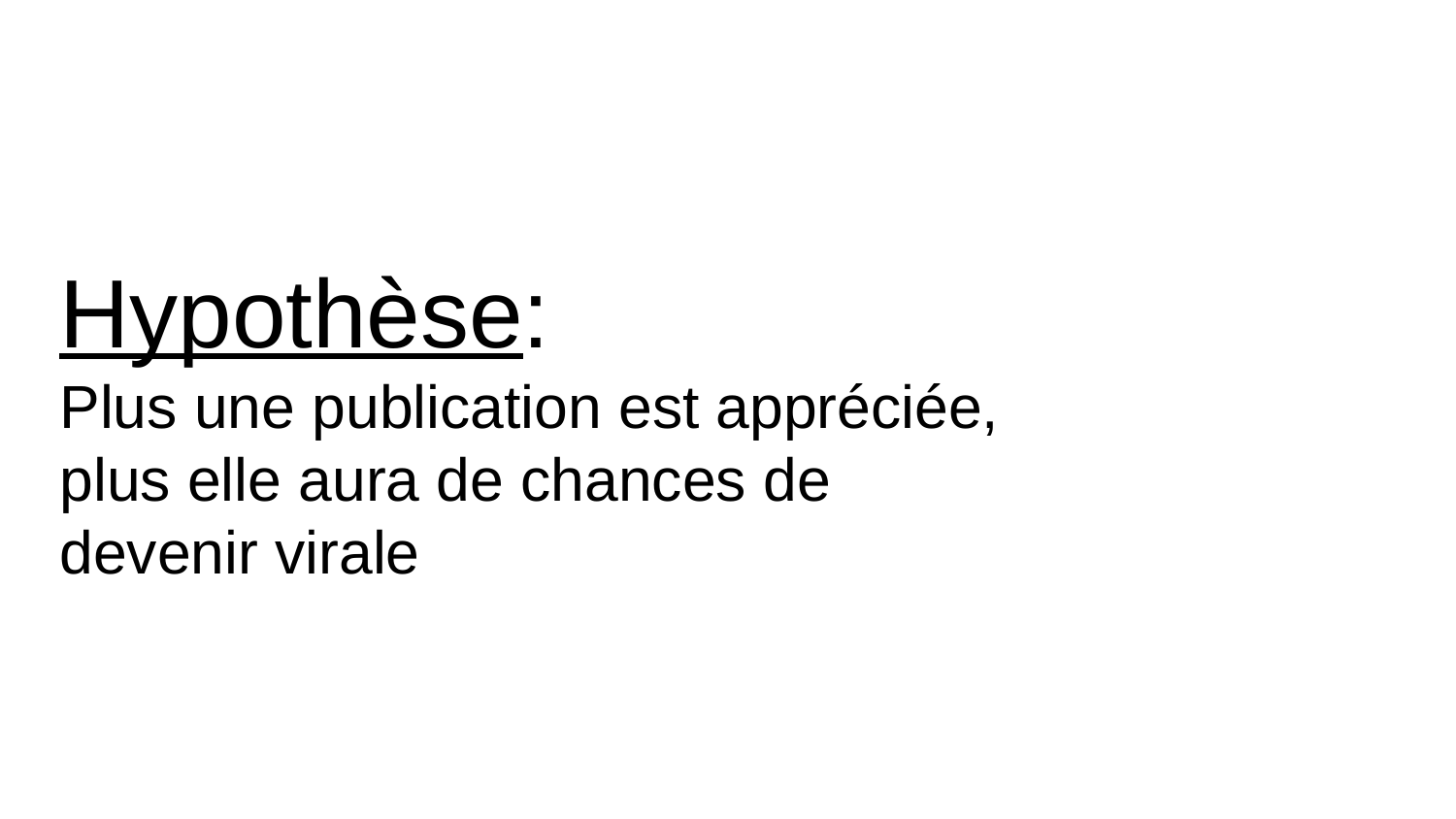

# Hypothèse:
Plus une publication est appréciée, plus elle aura de chances de devenir virale